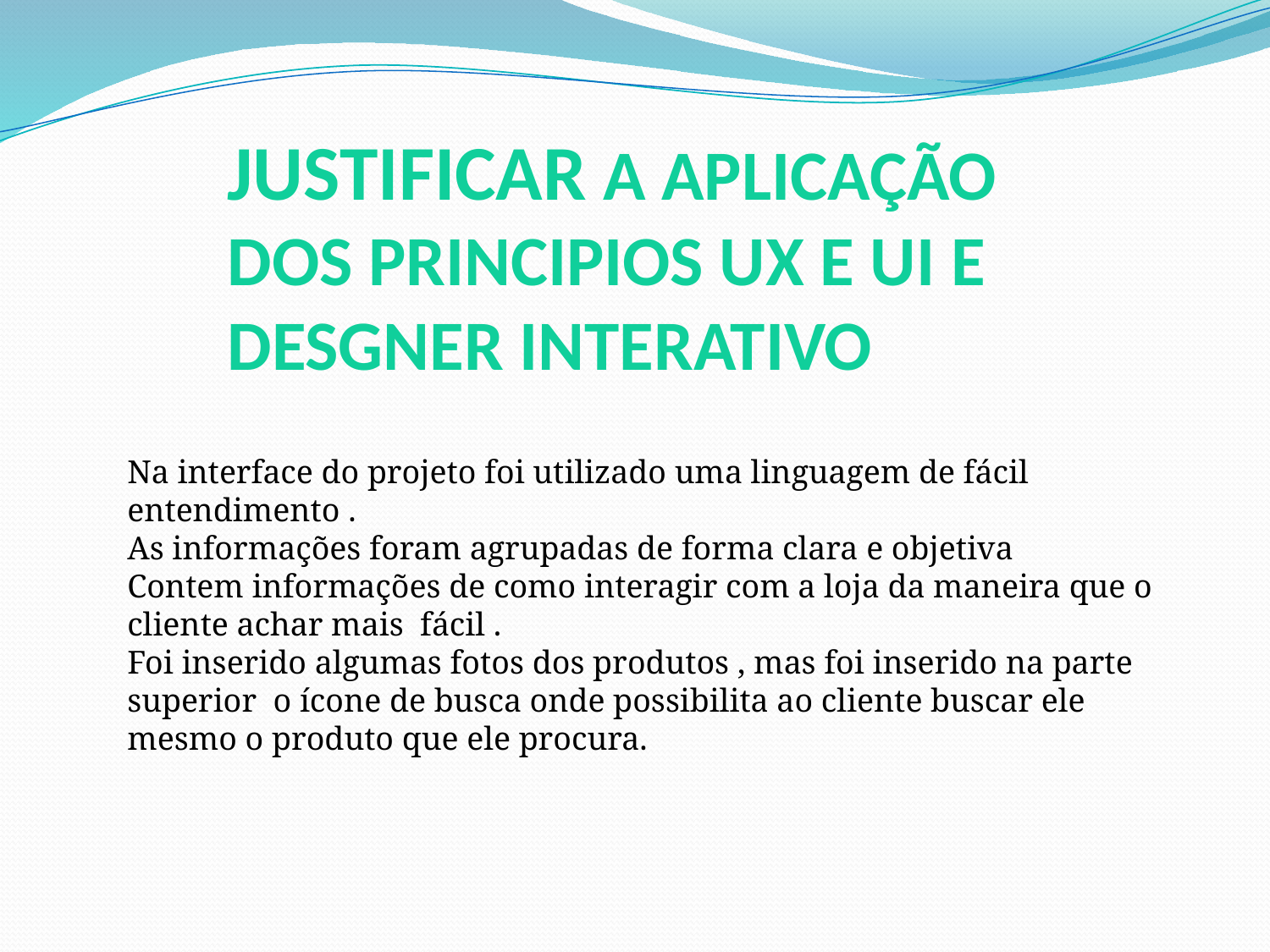

JUSTIFICAR A APLICAÇÃO DOS PRINCIPIOS UX E UI E DESGNER INTERATIVO

Na interface do projeto foi utilizado uma linguagem de fácil entendimento .
As informações foram agrupadas de forma clara e objetiva
Contem informações de como interagir com a loja da maneira que o cliente achar mais  fácil .
Foi inserido algumas fotos dos produtos , mas foi inserido na parte superior  o ícone de busca onde possibilita ao cliente buscar ele mesmo o produto que ele procura.